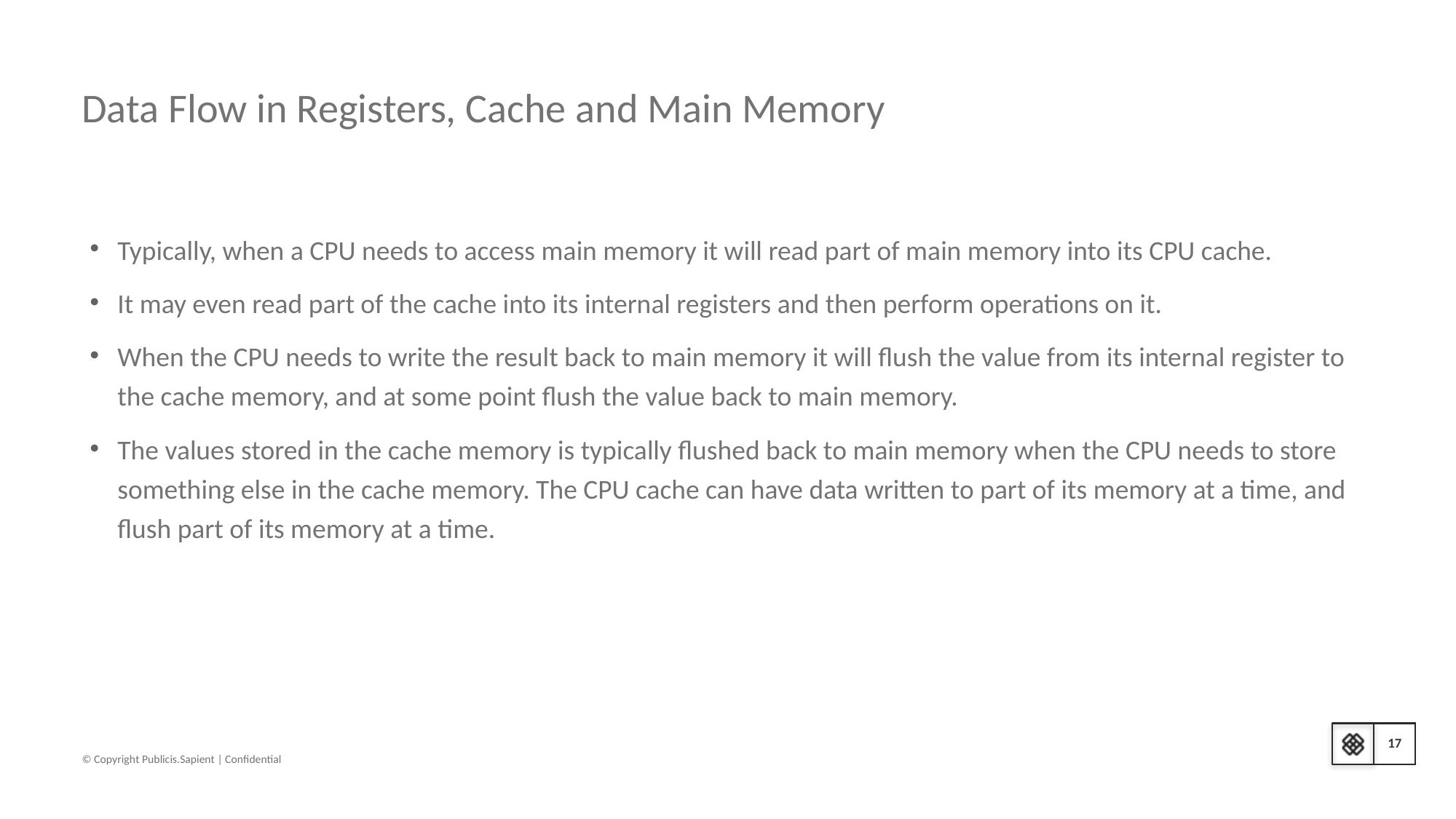

# Data Flow in Registers, Cache and Main Memory
Typically, when a CPU needs to access main memory it will read part of main memory into its CPU cache.
It may even read part of the cache into its internal registers and then perform operations on it.
When the CPU needs to write the result back to main memory it will flush the value from its internal register to the cache memory, and at some point flush the value back to main memory.
The values stored in the cache memory is typically flushed back to main memory when the CPU needs to store something else in the cache memory. The CPU cache can have data written to part of its memory at a time, and flush part of its memory at a time.